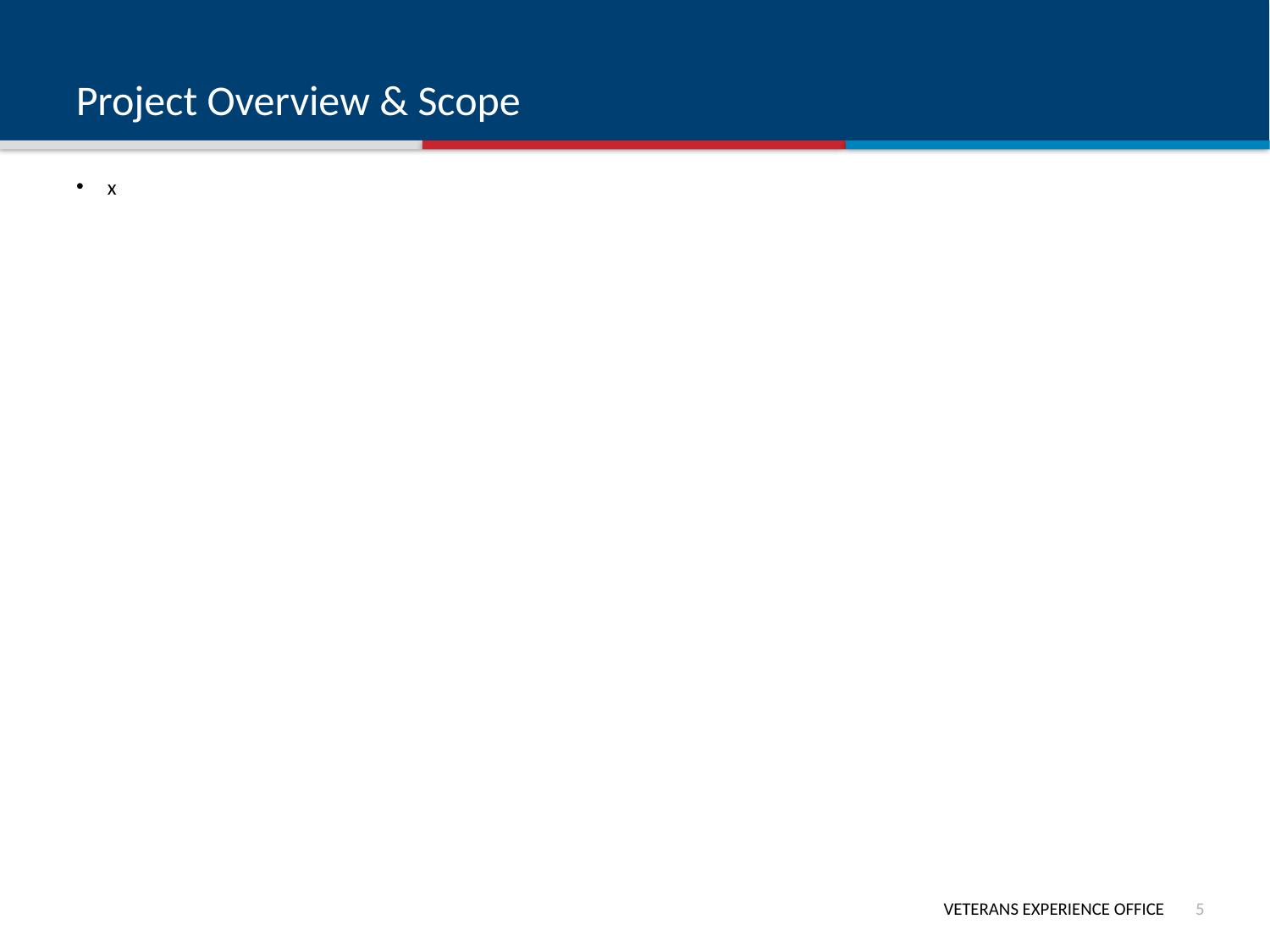

# Project Overview & Scope
x
5